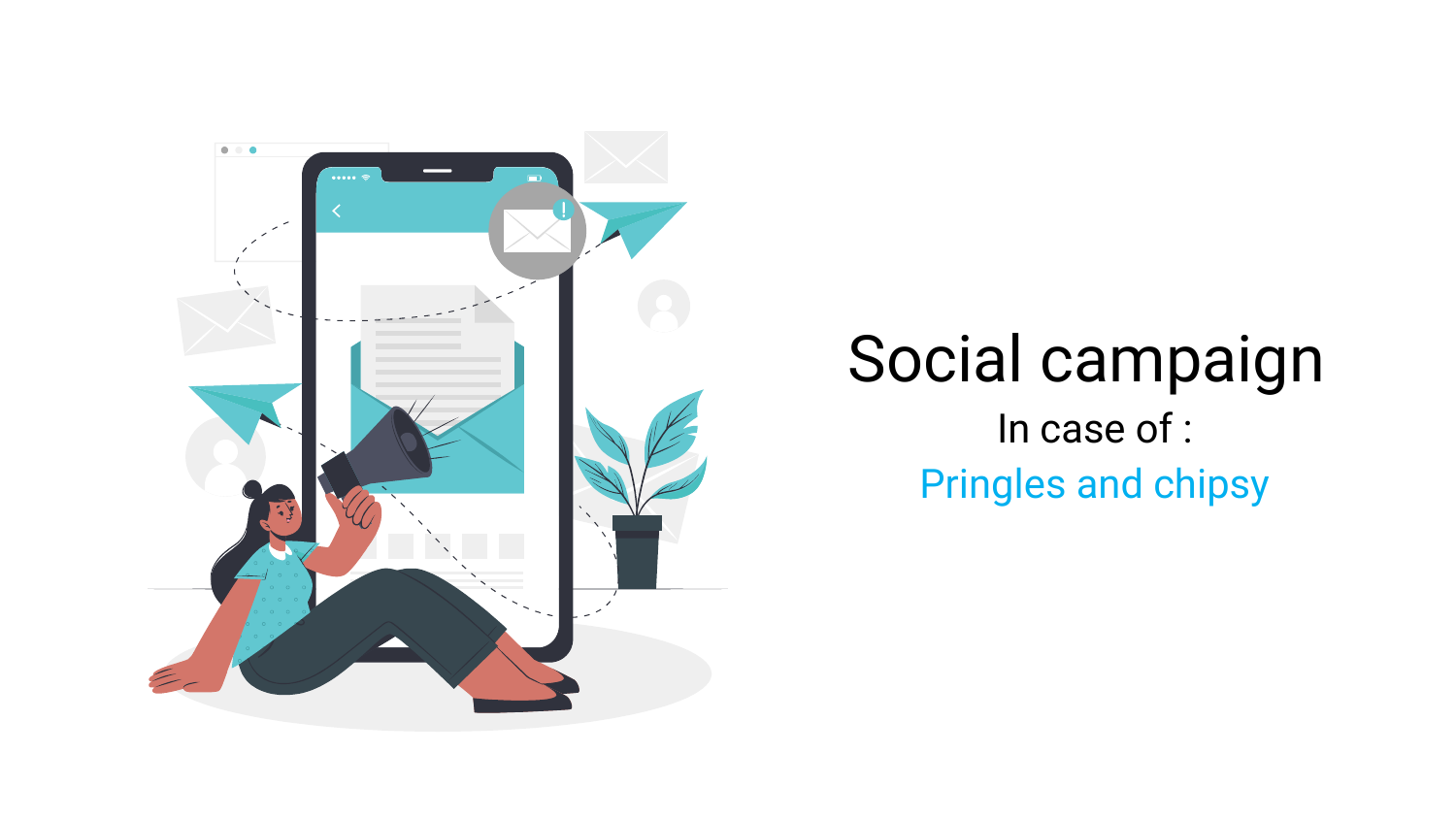

Social campaign
In case of :
Pringles and chipsy